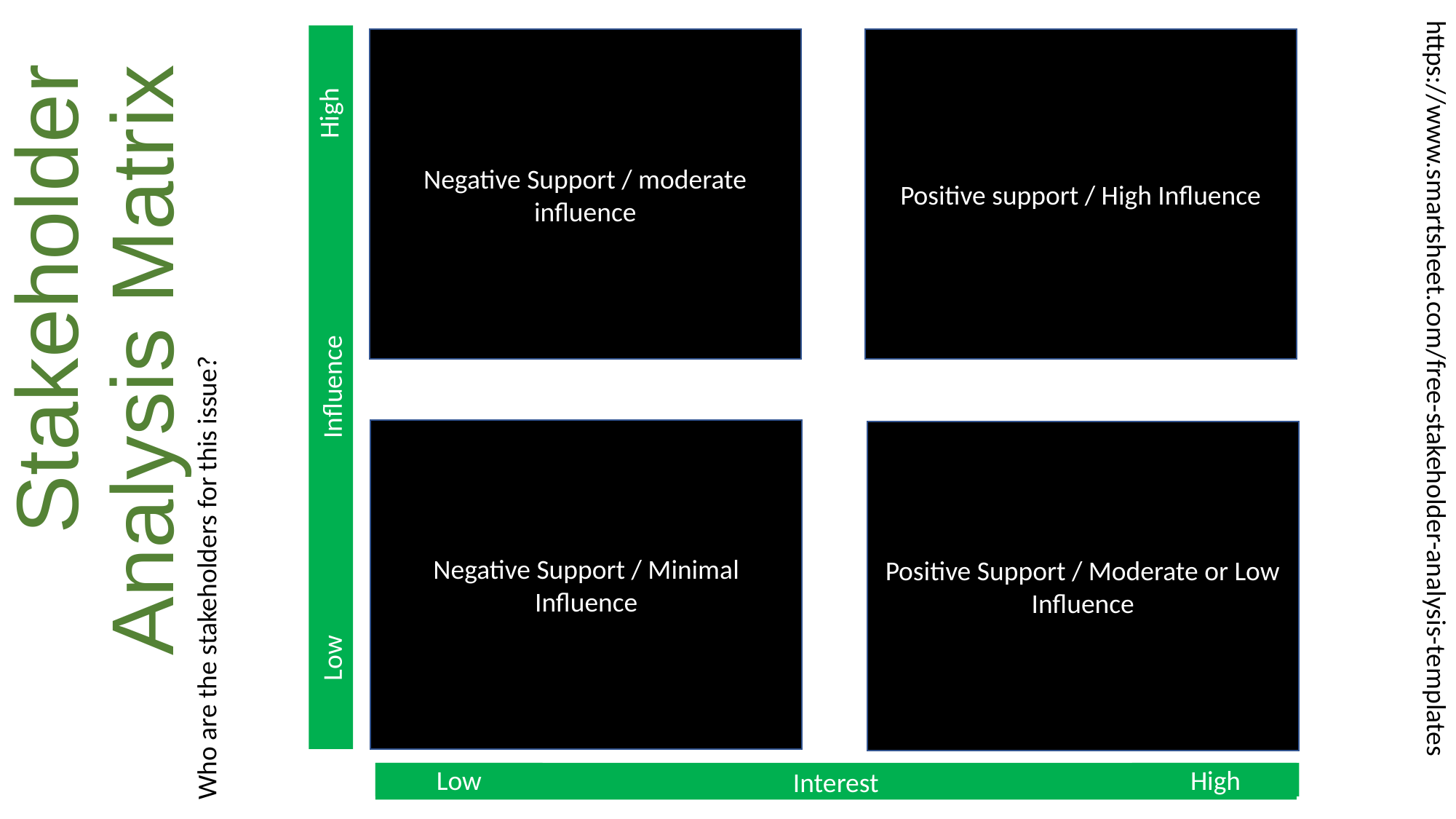

Negative Support / moderate influence
Positive support / High Influence
High
Stakeholder Analysis Matrix
Influence
Who are the stakeholders for this issue?
https://www.smartsheet.com/free-stakeholder-analysis-templates
Negative Support / Minimal Influence
Positive Support / Moderate or Low Influence
Low
Interest
Low
High